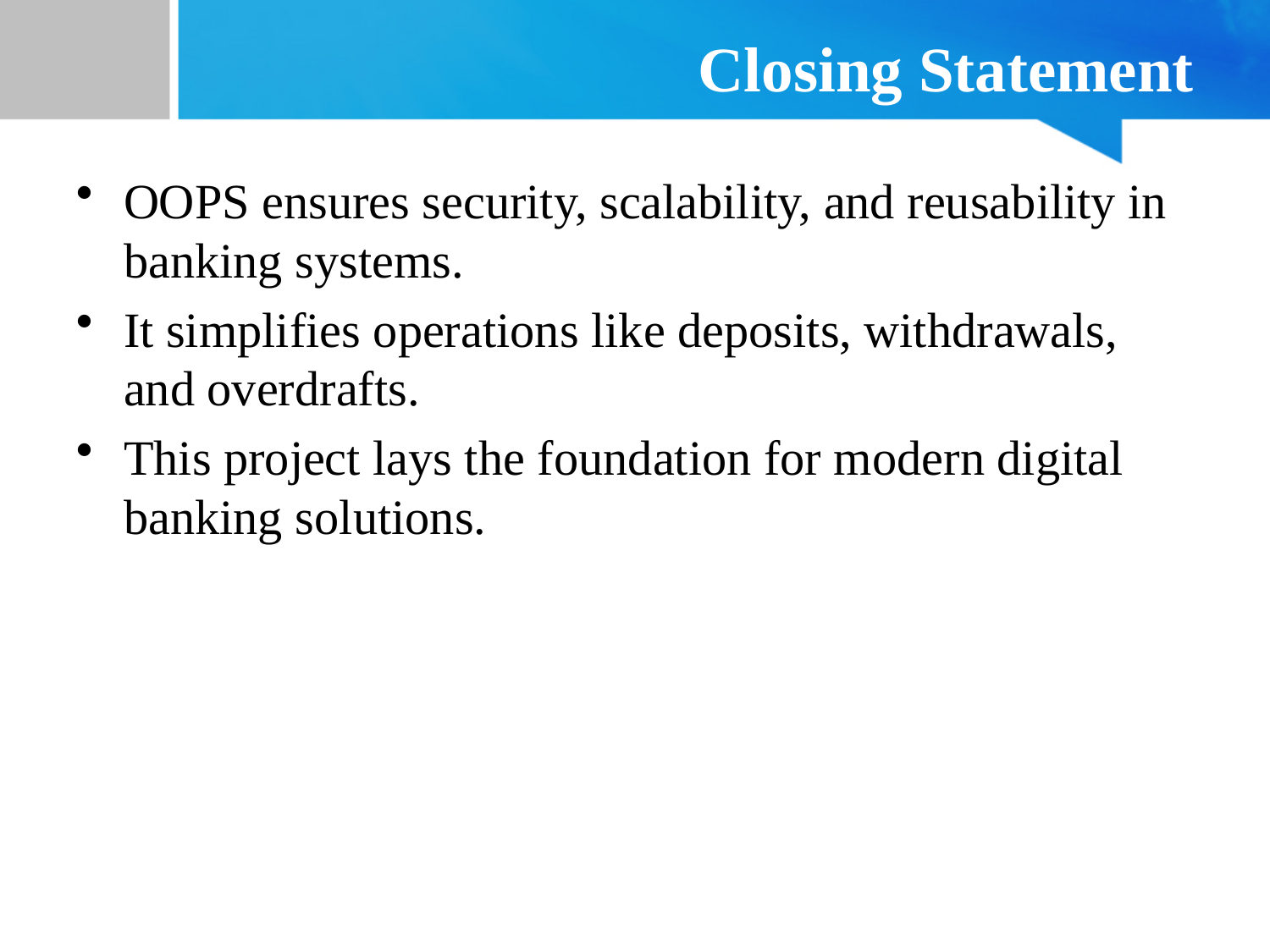

# Closing Statement
OOPS ensures security, scalability, and reusability in banking systems.
It simplifies operations like deposits, withdrawals, and overdrafts.
This project lays the foundation for modern digital banking solutions.